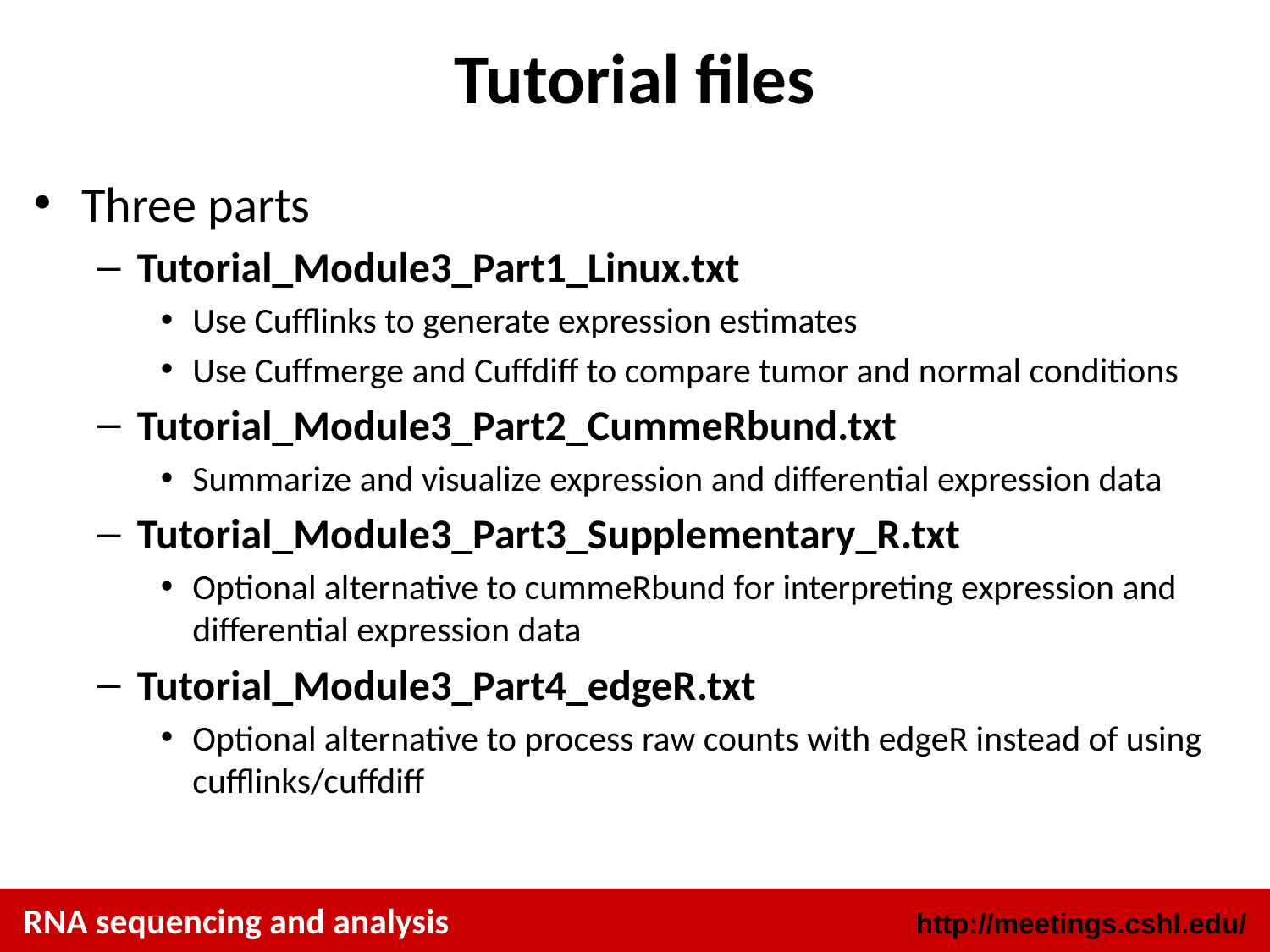

# Tutorial files
Three parts
Tutorial_Module3_Part1_Linux.txt
Use Cufflinks to generate expression estimates
Use Cuffmerge and Cuffdiff to compare tumor and normal conditions
Tutorial_Module3_Part2_CummeRbund.txt
Summarize and visualize expression and differential expression data
Tutorial_Module3_Part3_Supplementary_R.txt
Optional alternative to cummeRbund for interpreting expression and differential expression data
Tutorial_Module3_Part4_edgeR.txt
Optional alternative to process raw counts with edgeR instead of using cufflinks/cuffdiff